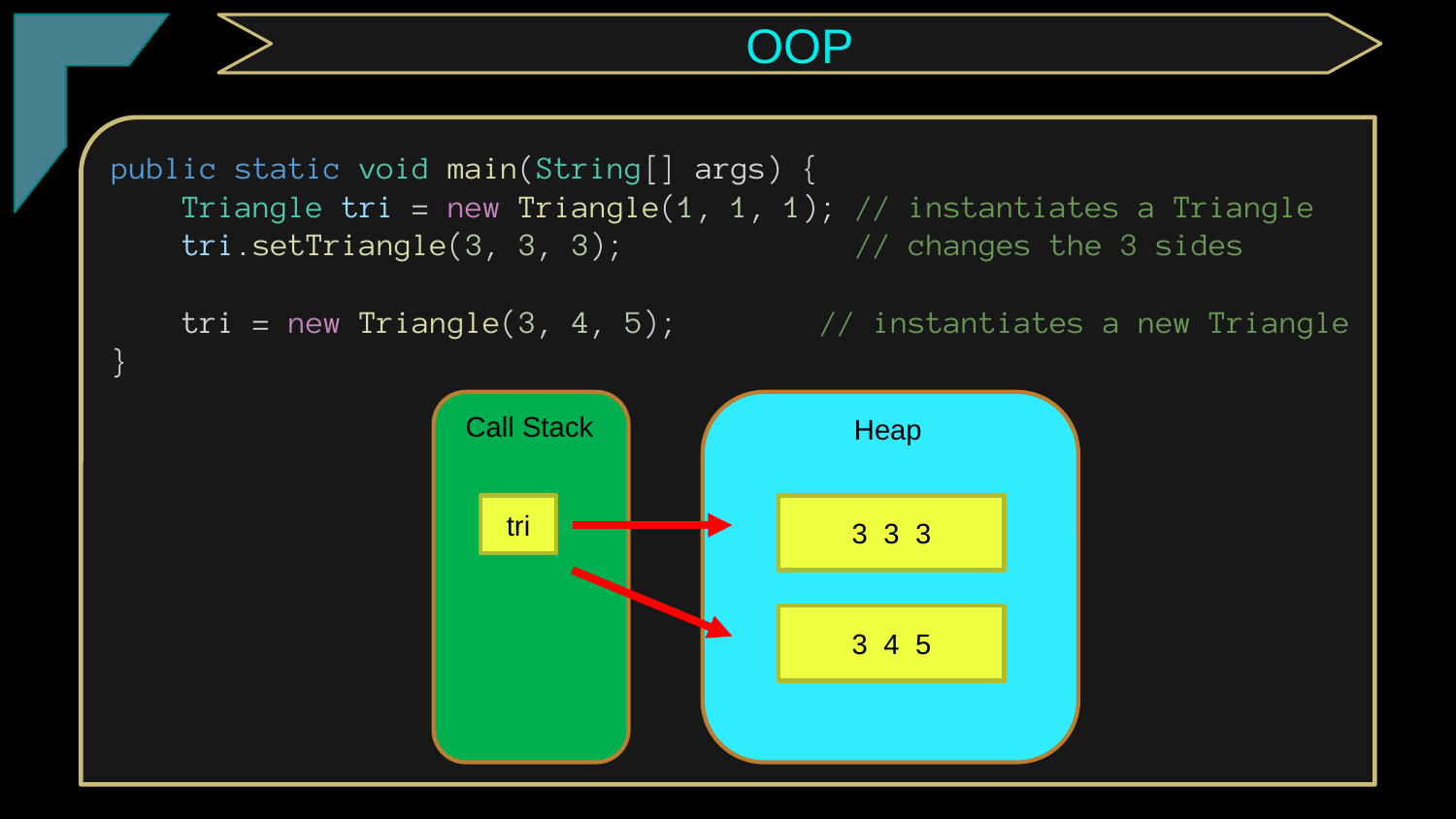

OOP
public static void main(String[] args) {
    Triangle tri = new Triangle(1, 1, 1); // instantiates a Triangle
    tri.setTriangle(3, 3, 3);             // changes the 3 sides

    tri = new Triangle(3, 4, 5);        // instantiates a new Triangle
}

Call Stack
Heap
3  3  3
tri
1  1  1

3  4  5